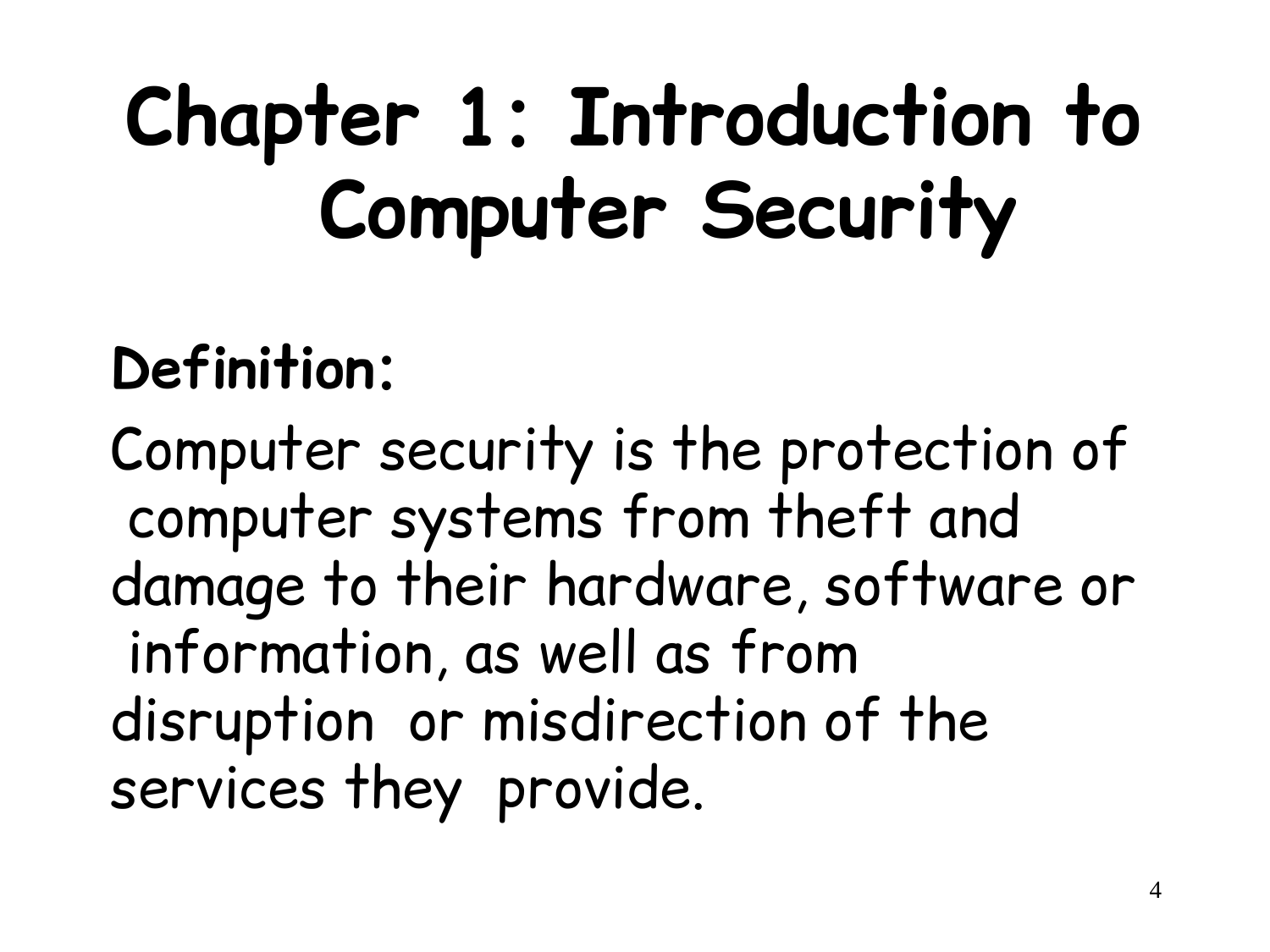

# Chapter 1: Introduction to  Computer Security
Definition:
Computer security is the protection of  computer systems from theft and  damage to their hardware, software or  information, as well as from disruption  or misdirection of the services they  provide.
4